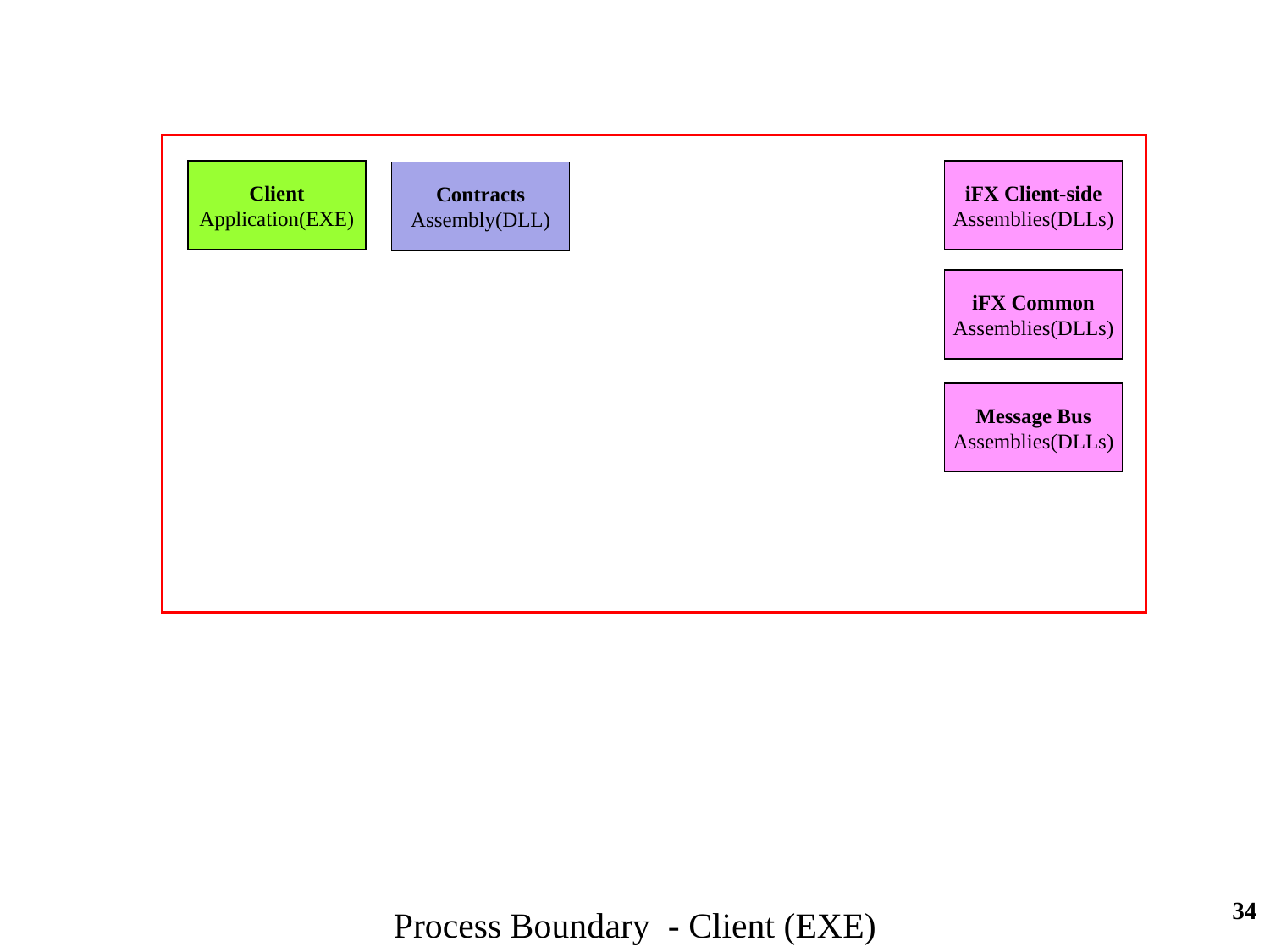

Client
Application(EXE)
iFX Client-side
Assemblies(DLLs)
Contracts
Assembly(DLL)
iFX Common
Assemblies(DLLs)
Message Bus
Assemblies(DLLs)
34
Process Boundary  - Client (EXE)